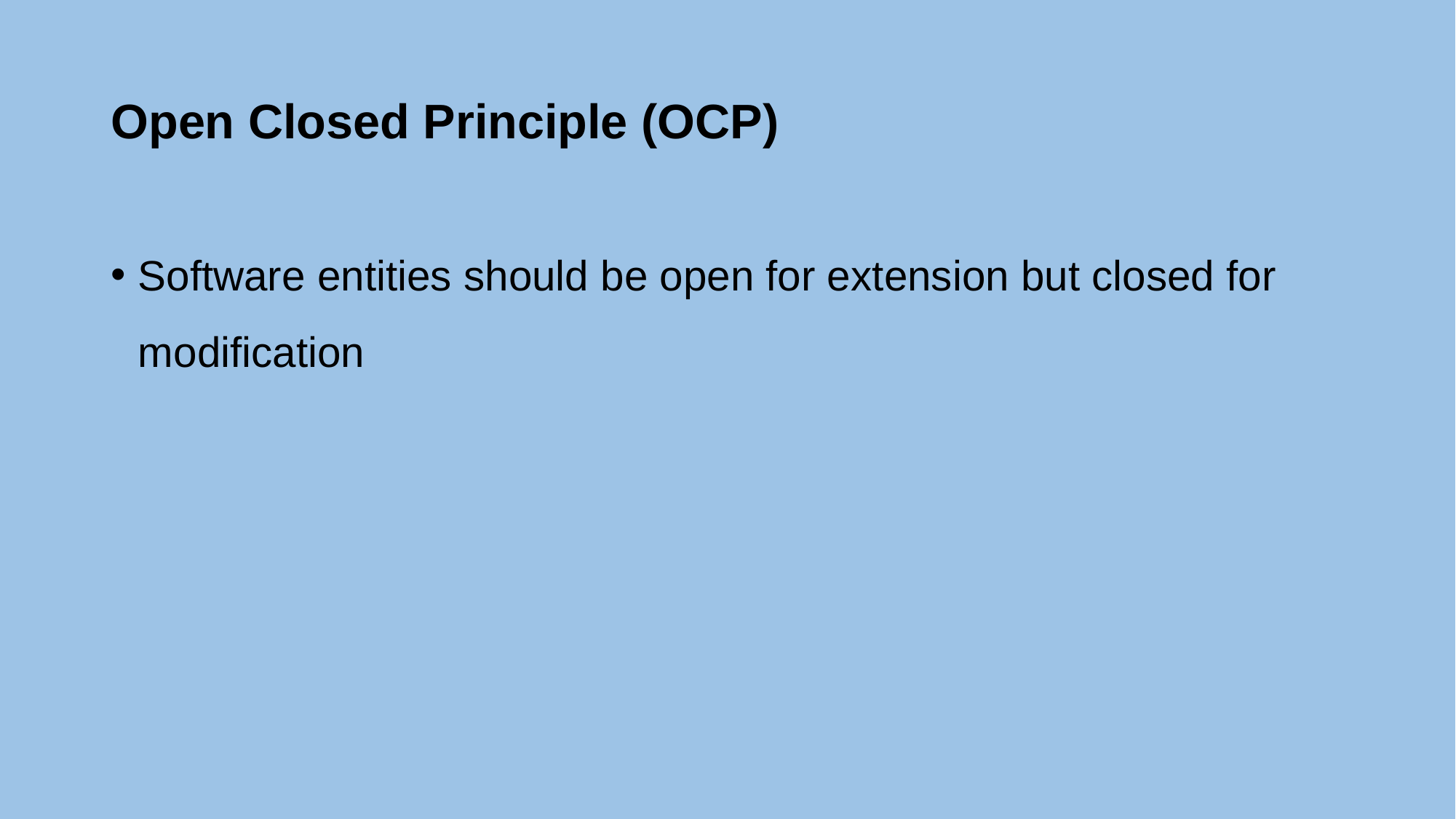

# Open Closed Principle (OCP)
Software entities should be open for extension but closed for modification